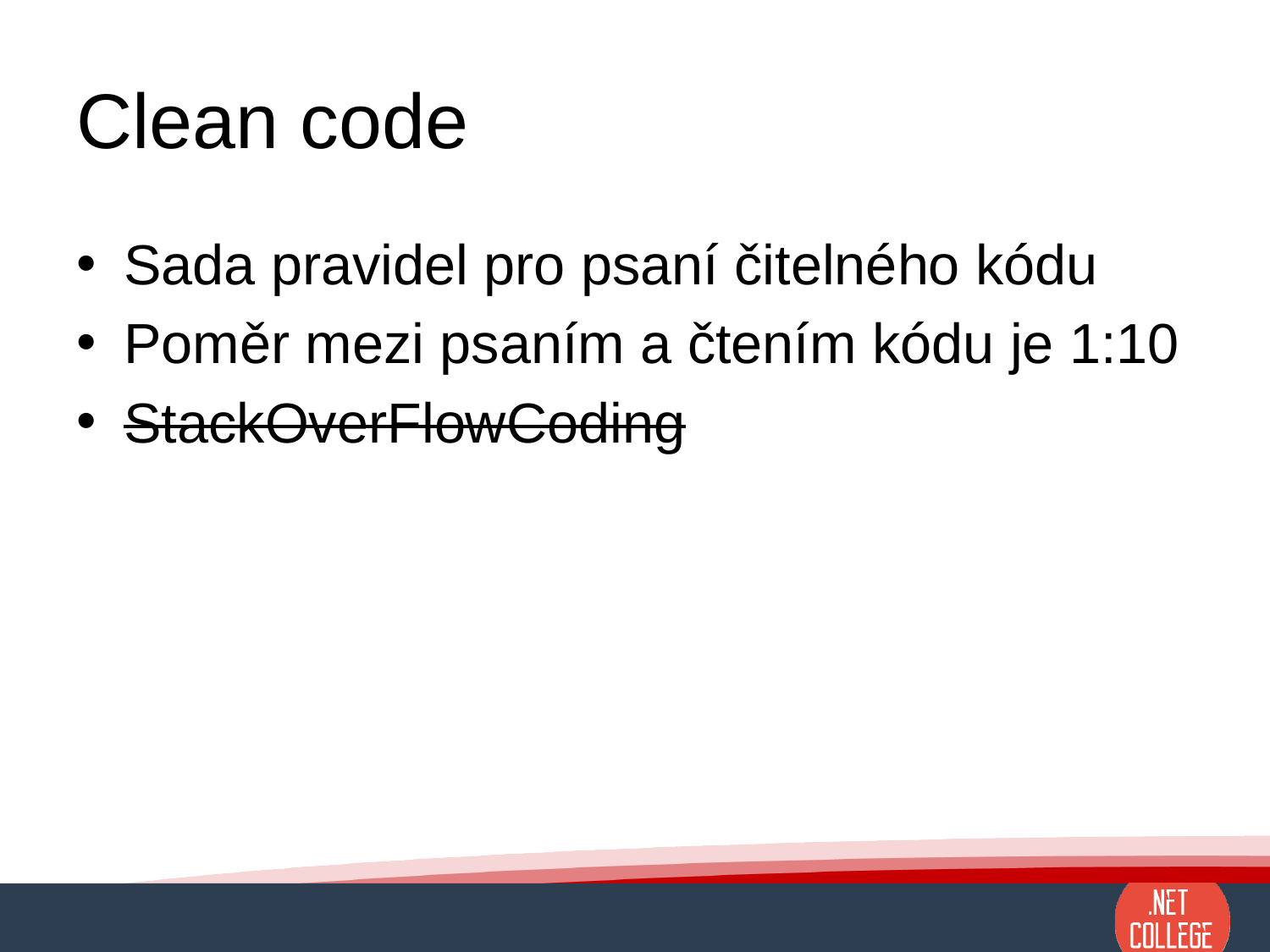

# Clean code
Sada pravidel pro psaní čitelného kódu
Poměr mezi psaním a čtením kódu je 1:10
StackOverFlowCoding